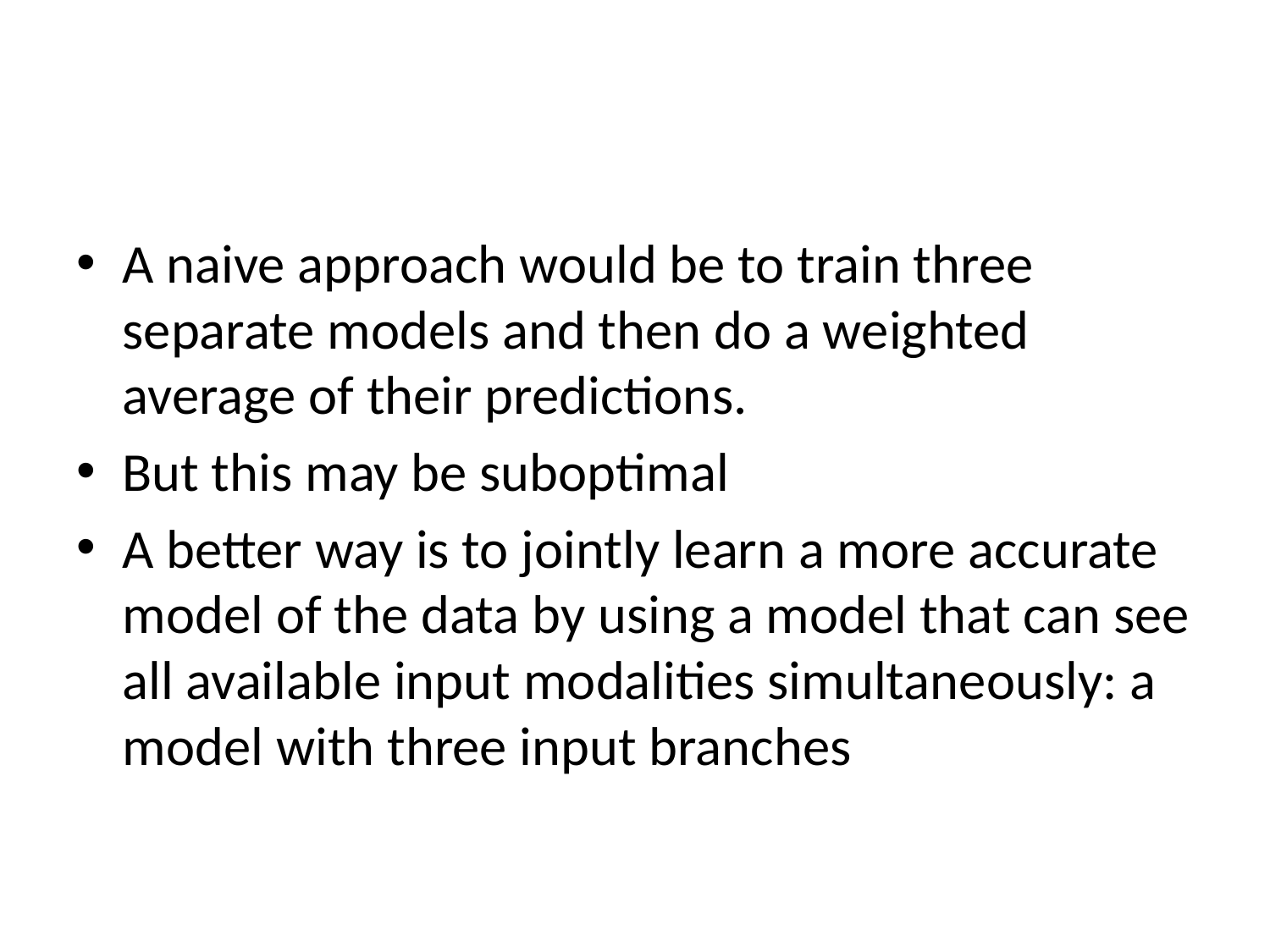

#
A naive approach would be to train three separate models and then do a weighted average of their predictions.
But this may be suboptimal
A better way is to jointly learn a more accurate model of the data by using a model that can see all available input modalities simultaneously: a model with three input branches